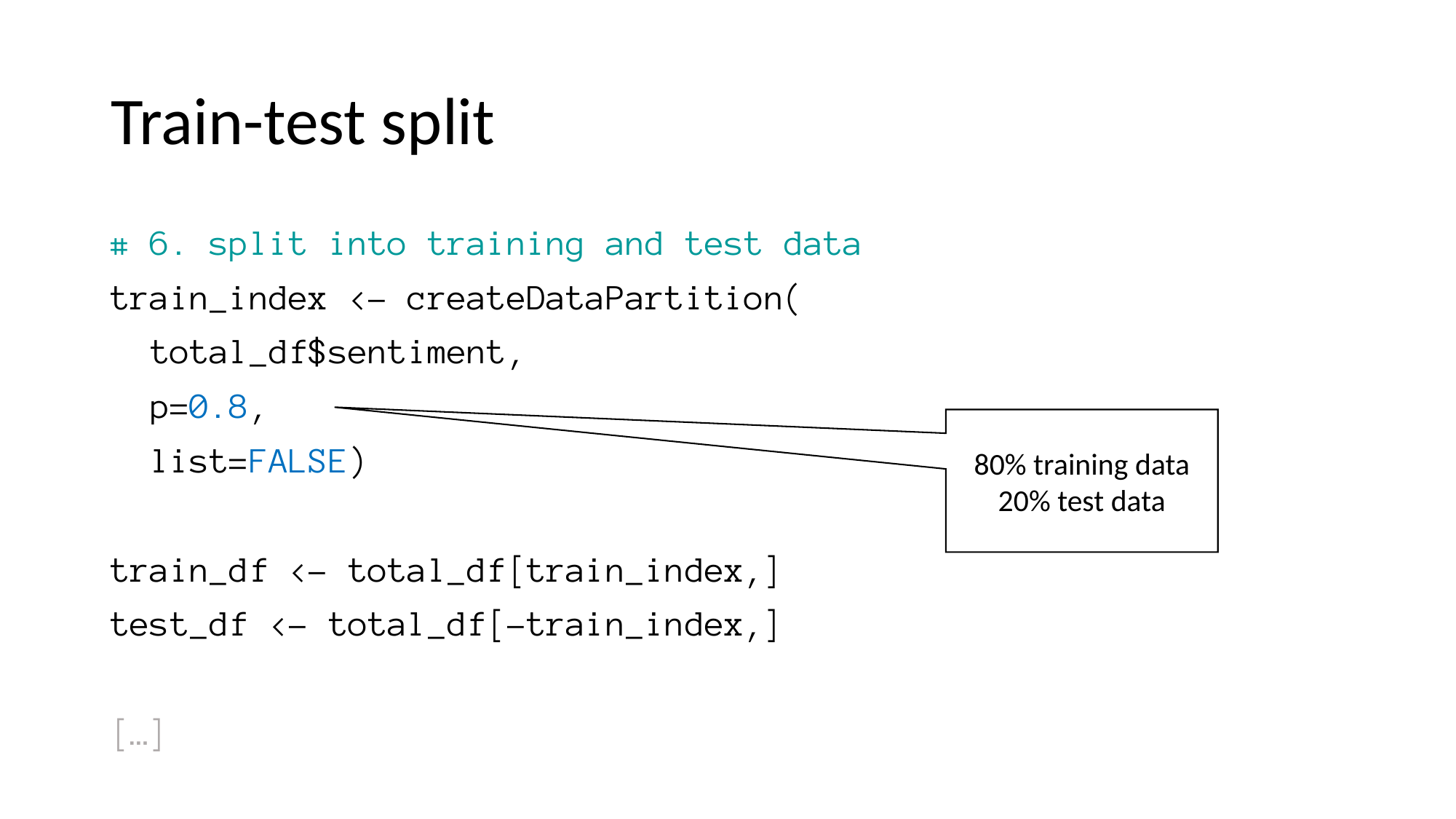

# Train-test split
# 6. split into training and test data
train_index <- createDataPartition(
  total_df$sentiment,
  p=0.8,
  list=FALSE)

train_df <- total_df[train_index,]
test_df <- total_df[-train_index,]

[…]

80% training data
20% test data